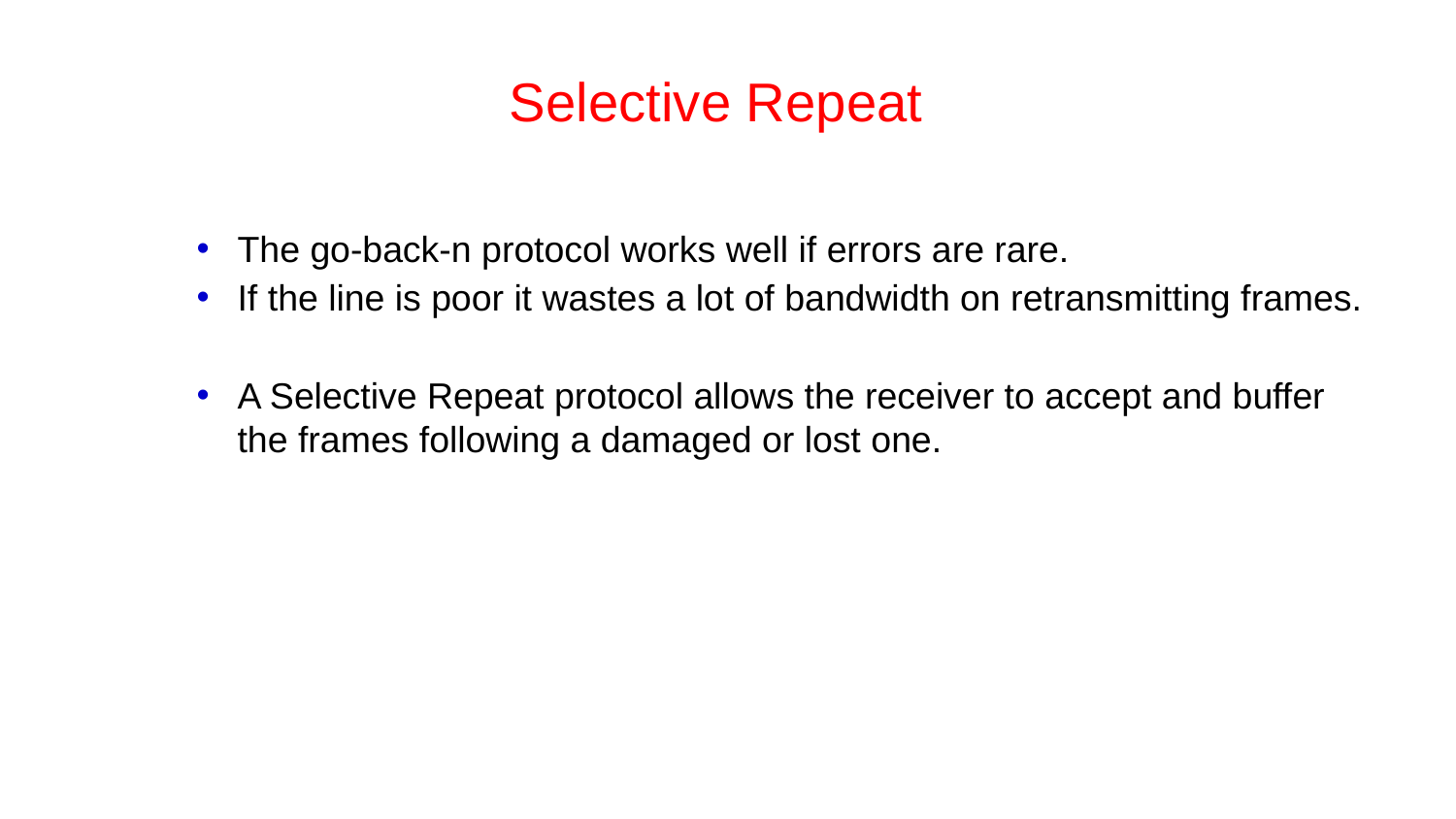

# Selective Repeat
The go-back-n protocol works well if errors are rare.
If the line is poor it wastes a lot of bandwidth on retransmitting frames.

A Selective Repeat protocol allows the receiver to accept and buffer the frames following a damaged or lost one.